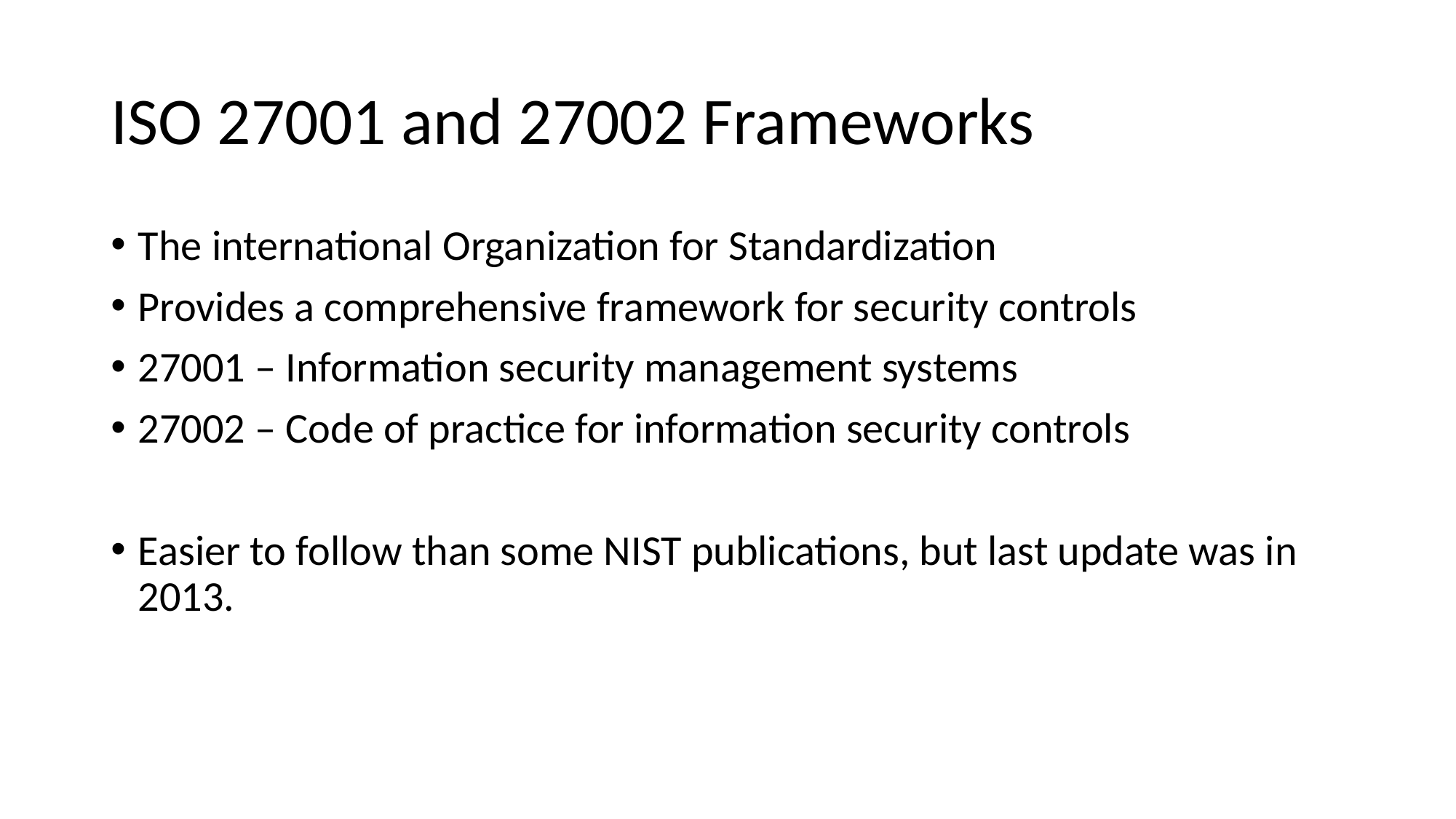

# ISO 27001 and 27002 Frameworks
The international Organization for Standardization
Provides a comprehensive framework for security controls
27001 – Information security management systems
27002 – Code of practice for information security controls

Easier to follow than some NIST publications, but last update was in 2013.